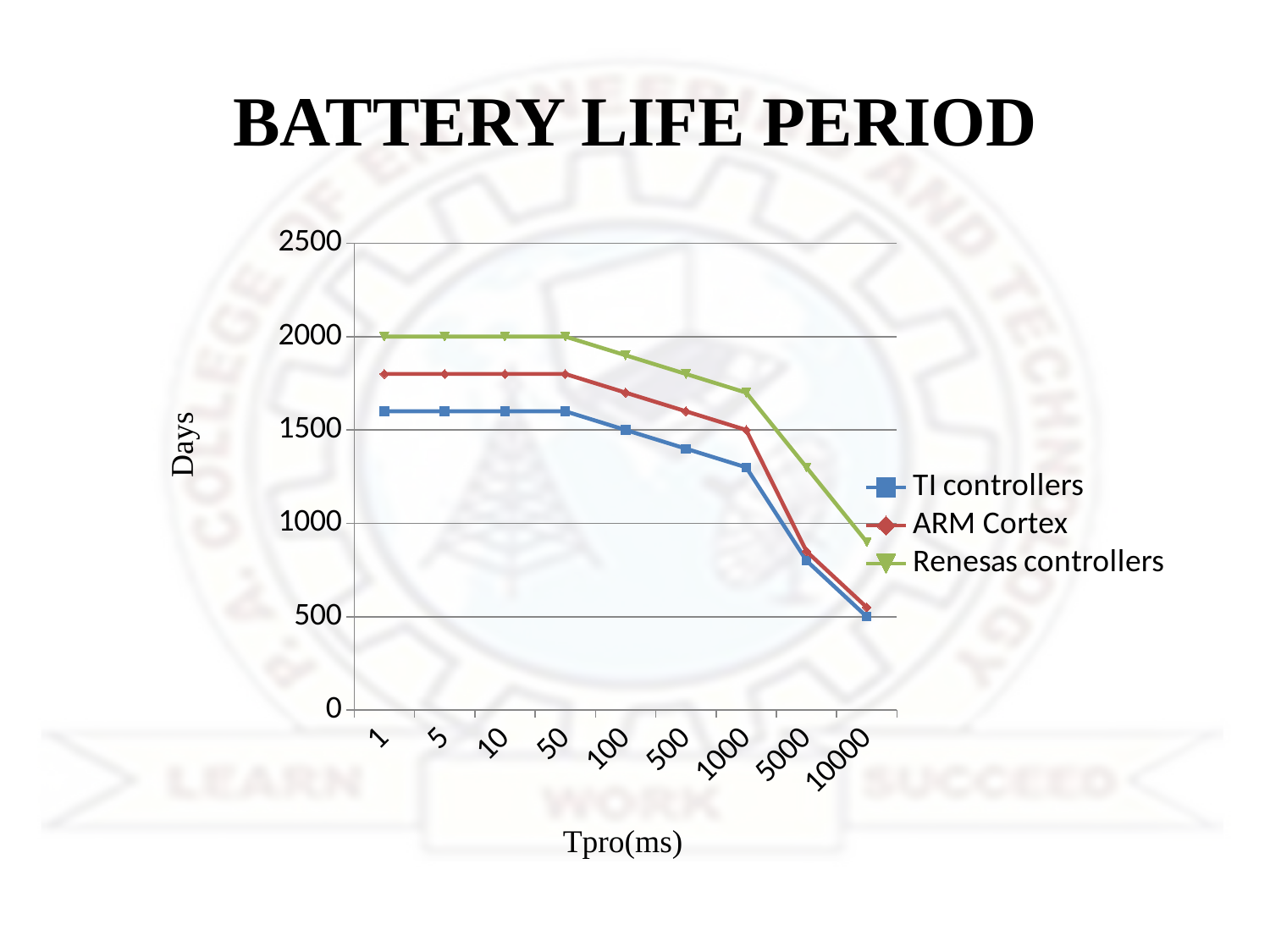

# BATTERY LIFE PERIOD

### Chart

| Category | TI controllers | ARM Cortex | Renesas controllers |
|---|---|---|---|
| 1 | 1600.0 | 1800.0 | 2000.0 |
| 5 | 1600.0 | 1800.0 | 2000.0 |
| 10 | 1600.0 | 1800.0 | 2000.0 |
| 50 | 1600.0 | 1800.0 | 2000.0 |
| 100 | 1500.0 | 1700.0 | 1900.0 |
| 500 | 1400.0 | 1600.0 | 1800.0 |
| 1000 | 1300.0 | 1500.0 | 1700.0 |
| 5000 | 800.0 | 850.0 | 1300.0 |
| 10000 | 500.0 | 550.0 | 900.0 |
 Days
Tpro(ms)